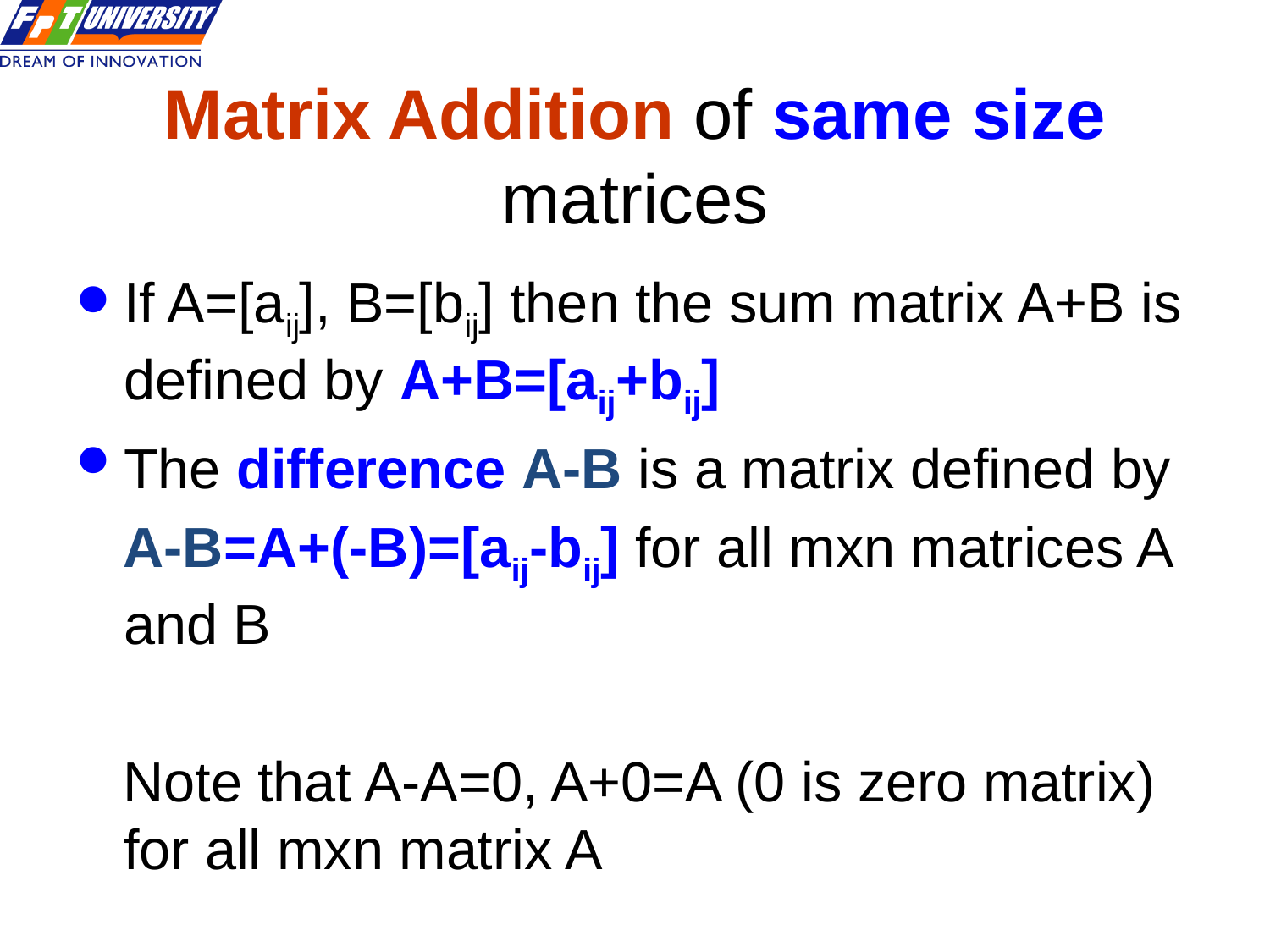

# Matrix Addition of same size matrices
If A=[aij], B=[bij] then the sum matrix A+B is defined by A+B=[aij+bij]
The difference A-B is a matrix defined by
   A-B=A+(-B)=[aij-bij] for all mxn matrices A and B

   Note that A-A=0, A+0=A (0 is zero matrix) for all mxn matrix A